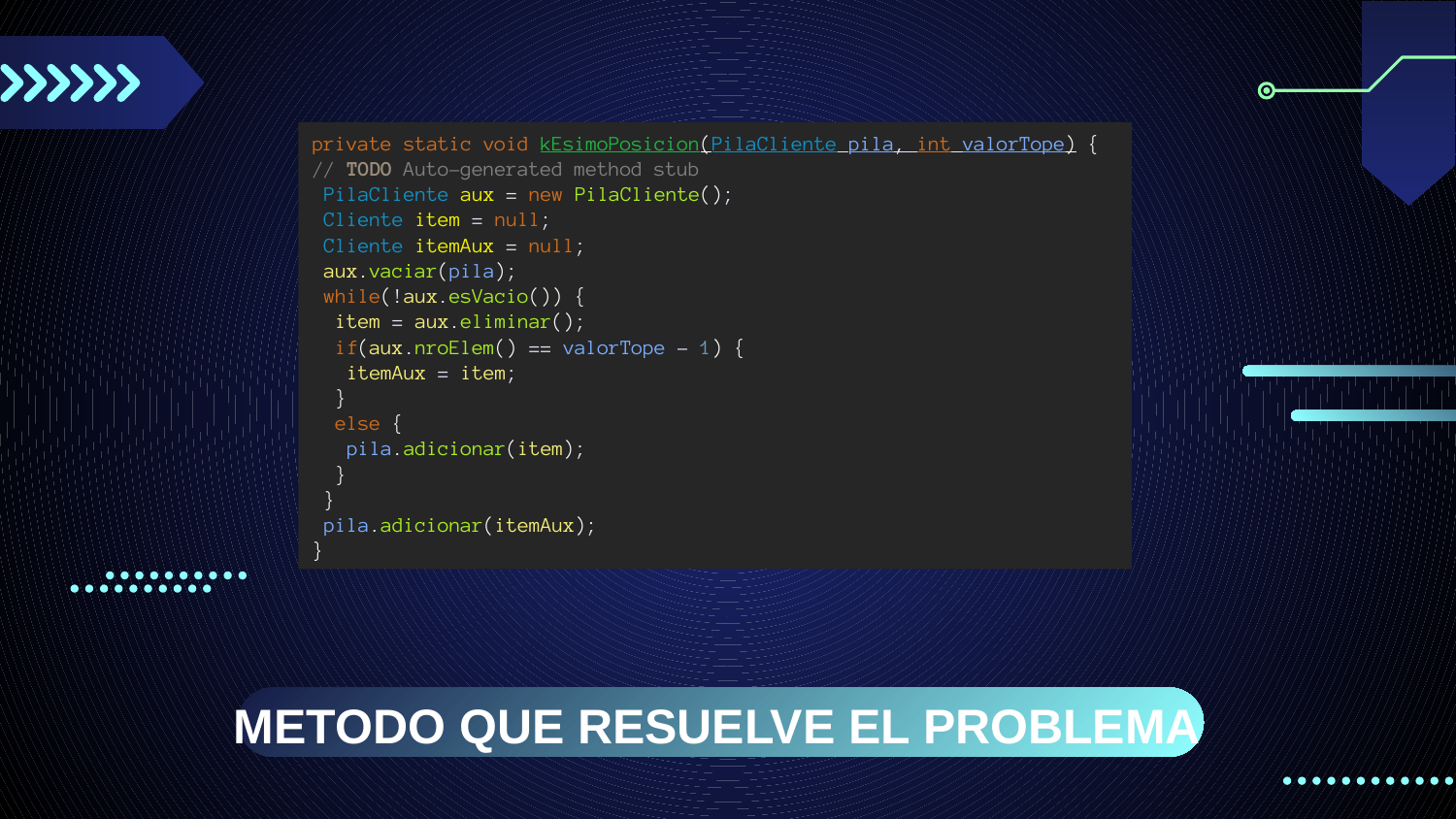

private static void kEsimoPosicion(PilaCliente pila, int valorTope) {
// TODO Auto-generated method stub
 PilaCliente aux = new PilaCliente();
 Cliente item = null;
 Cliente itemAux = null;
 aux.vaciar(pila);
 while(!aux.esVacio()) {
  item = aux.eliminar();
  if(aux.nroElem() == valorTope - 1) {
   itemAux = item;
  }
  else {
   pila.adicionar(item);
  }
 }
 pila.adicionar(itemAux);
}

METODO QUE RESUELVE EL PROBLEMA